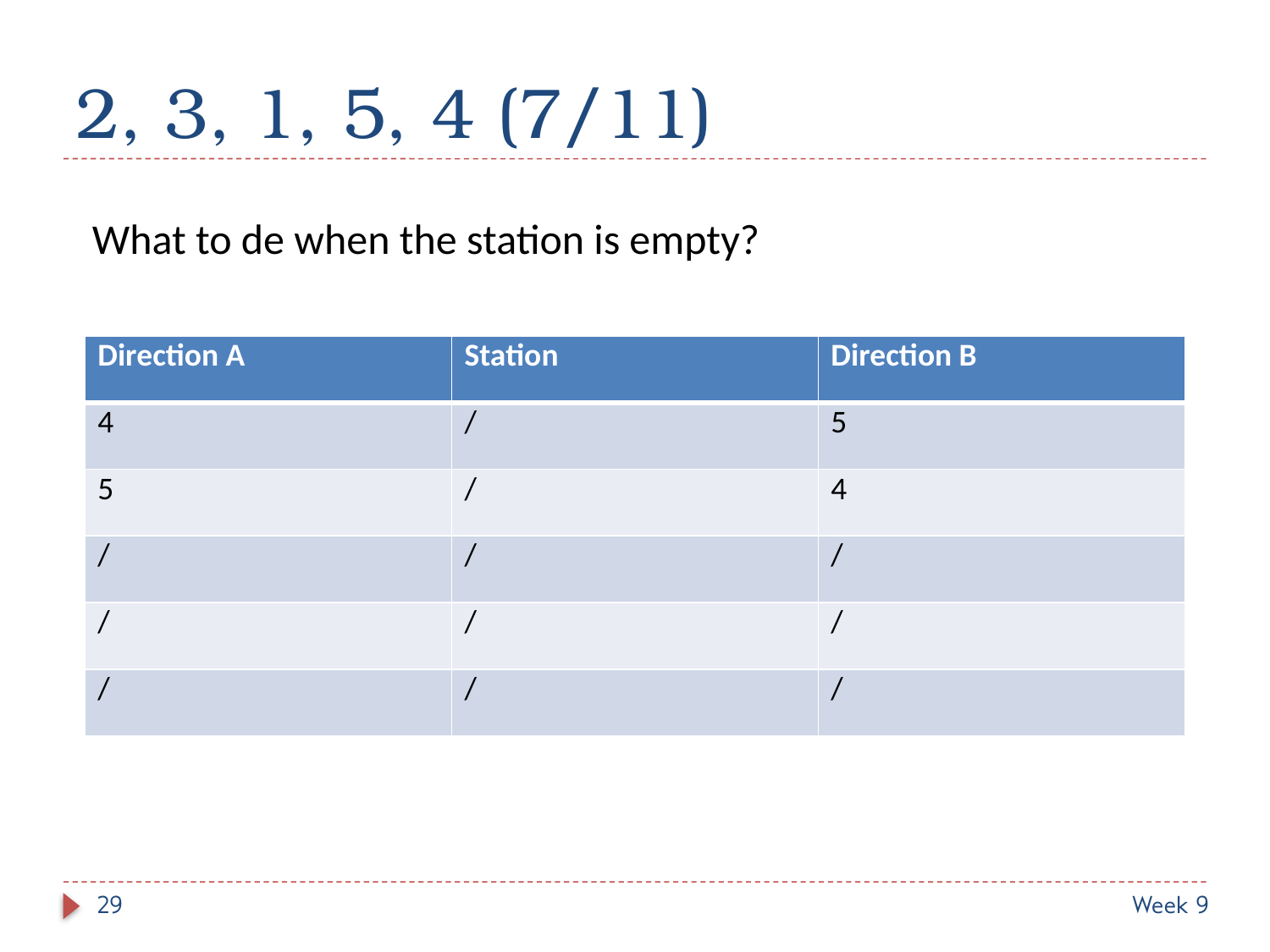

# 2, 3, 1, 5, 4 (7/11)
What to de when the station is empty?
| Direction A | Station | Direction B |
| --- | --- | --- |
| 4 | / | 5 |
| 5 | / | 4 |
| / | / | / |
| / | / | / |
| / | / | / |
29
Week 9